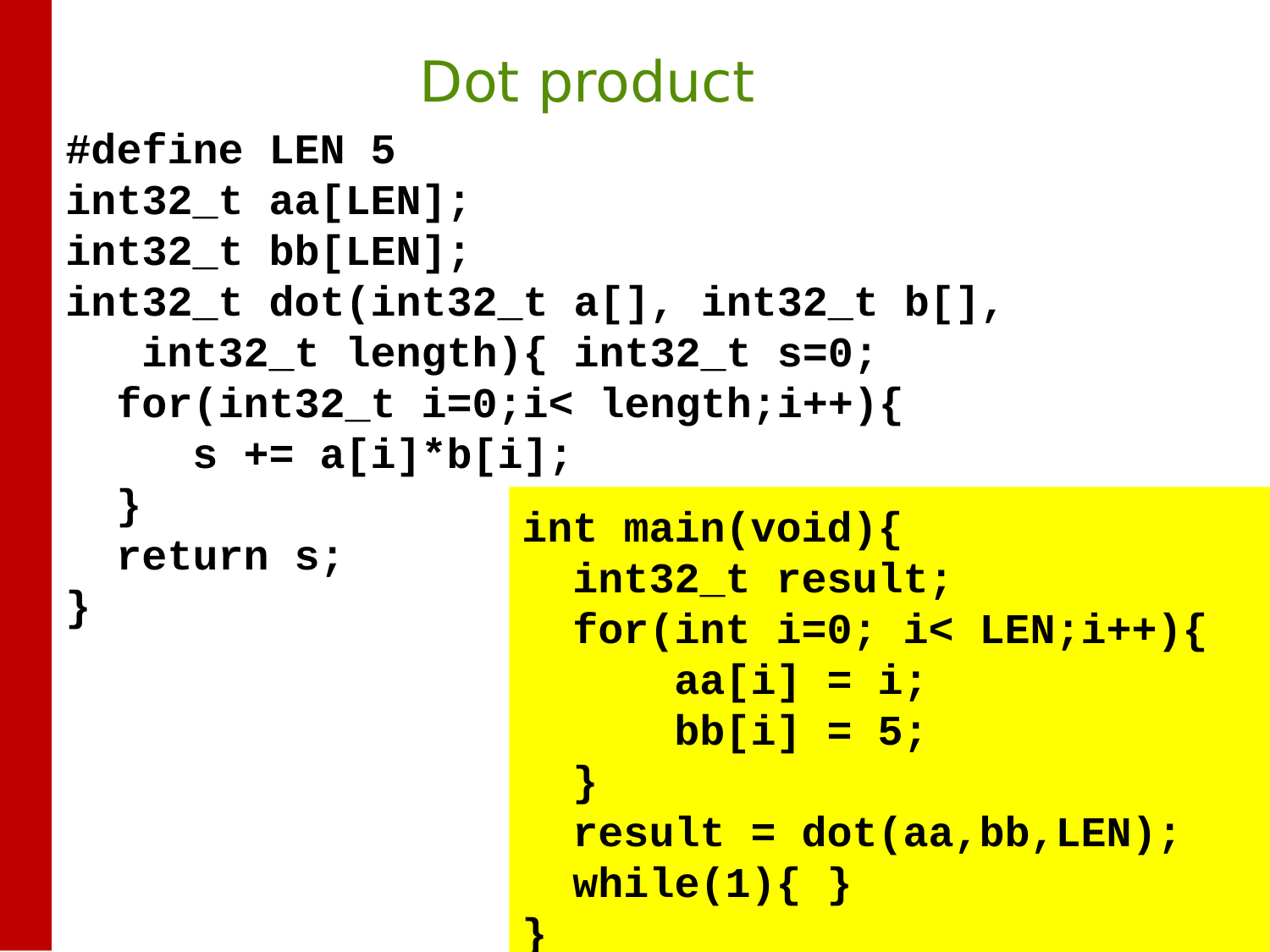

# Dot product
#define LEN 5
int32_t aa[LEN];
int32_t bb[LEN];
int32_t dot(int32_t a[], int32_t b[],
   int32_t length){ int32_t s=0;
  for(int32_t i=0;i< length;i++){
	s += a[i]*b[i];
  }
  return s;
}

int main(void){
  int32_t result;
  for(int i=0; i< LEN;i++){
	 aa[i] = i;
	 bb[i] = 5;
  }
  result = dot(aa,bb,LEN);
  while(1){ }
}